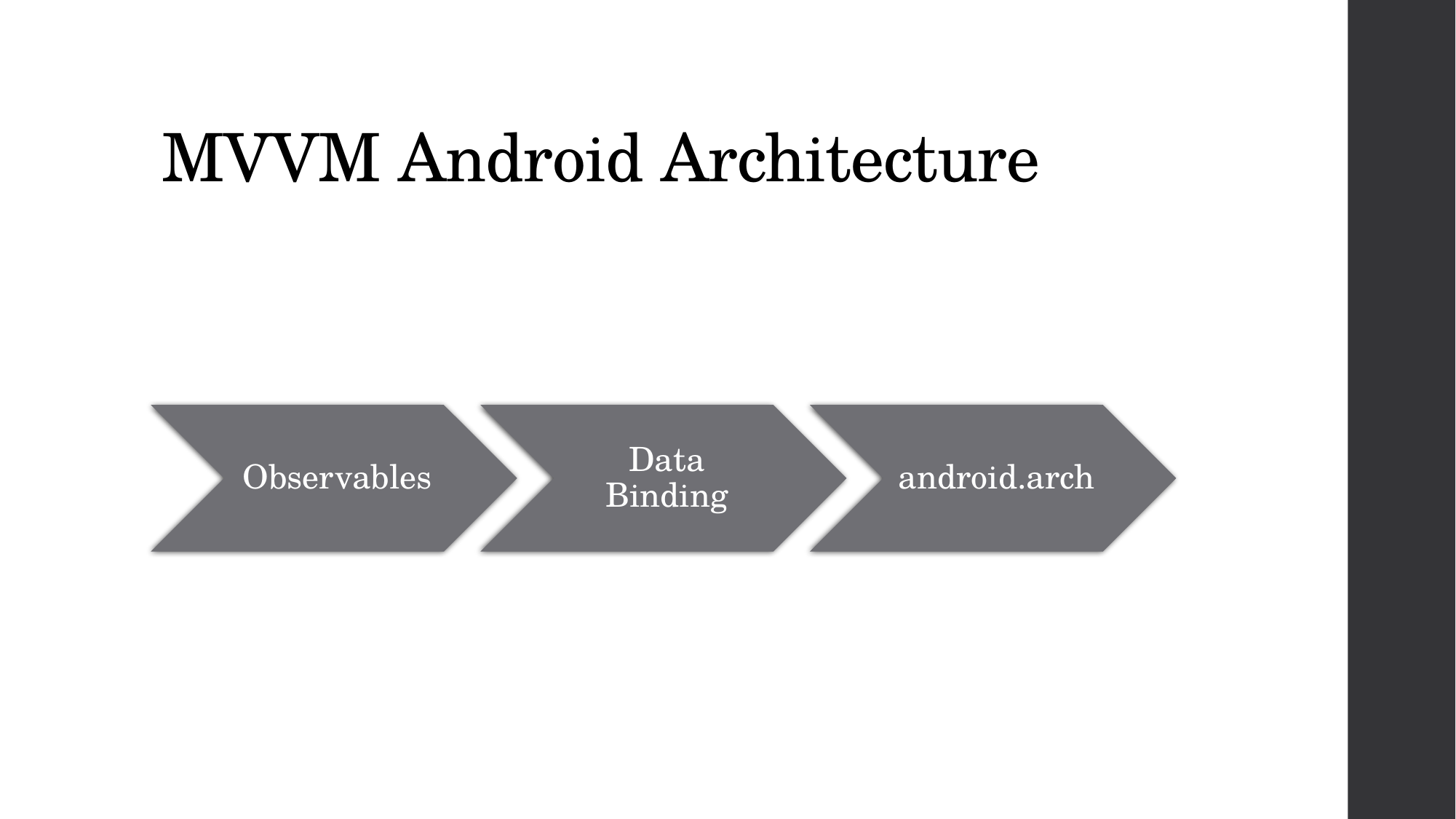

# MVVM Android Architecture
Observables
Data Binding
android.arch